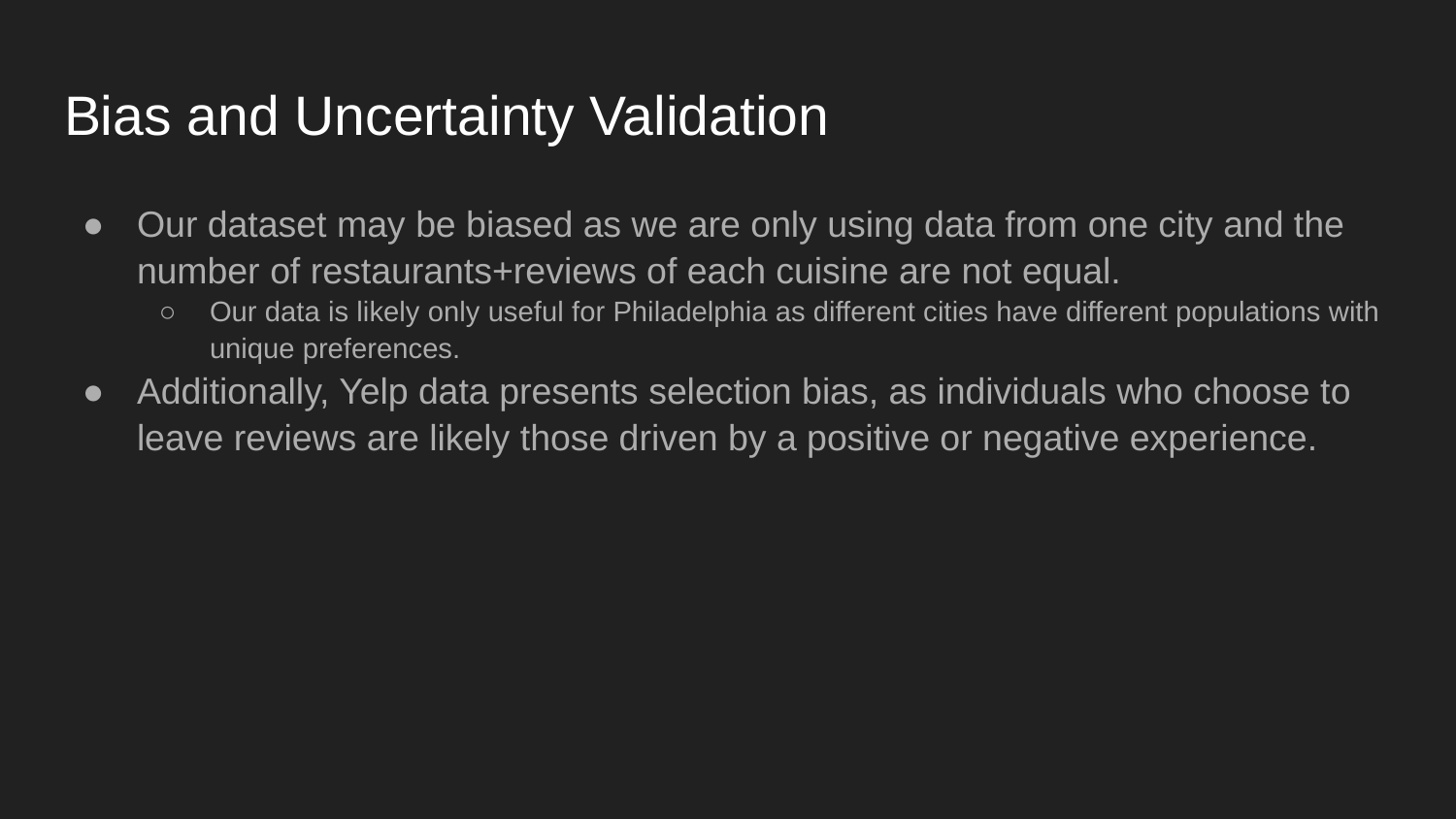

# Bias and Uncertainty Validation
Our dataset may be biased as we are only using data from one city and the number of restaurants+reviews of each cuisine are not equal.
Our data is likely only useful for Philadelphia as different cities have different populations with unique preferences.
Additionally, Yelp data presents selection bias, as individuals who choose to leave reviews are likely those driven by a positive or negative experience.